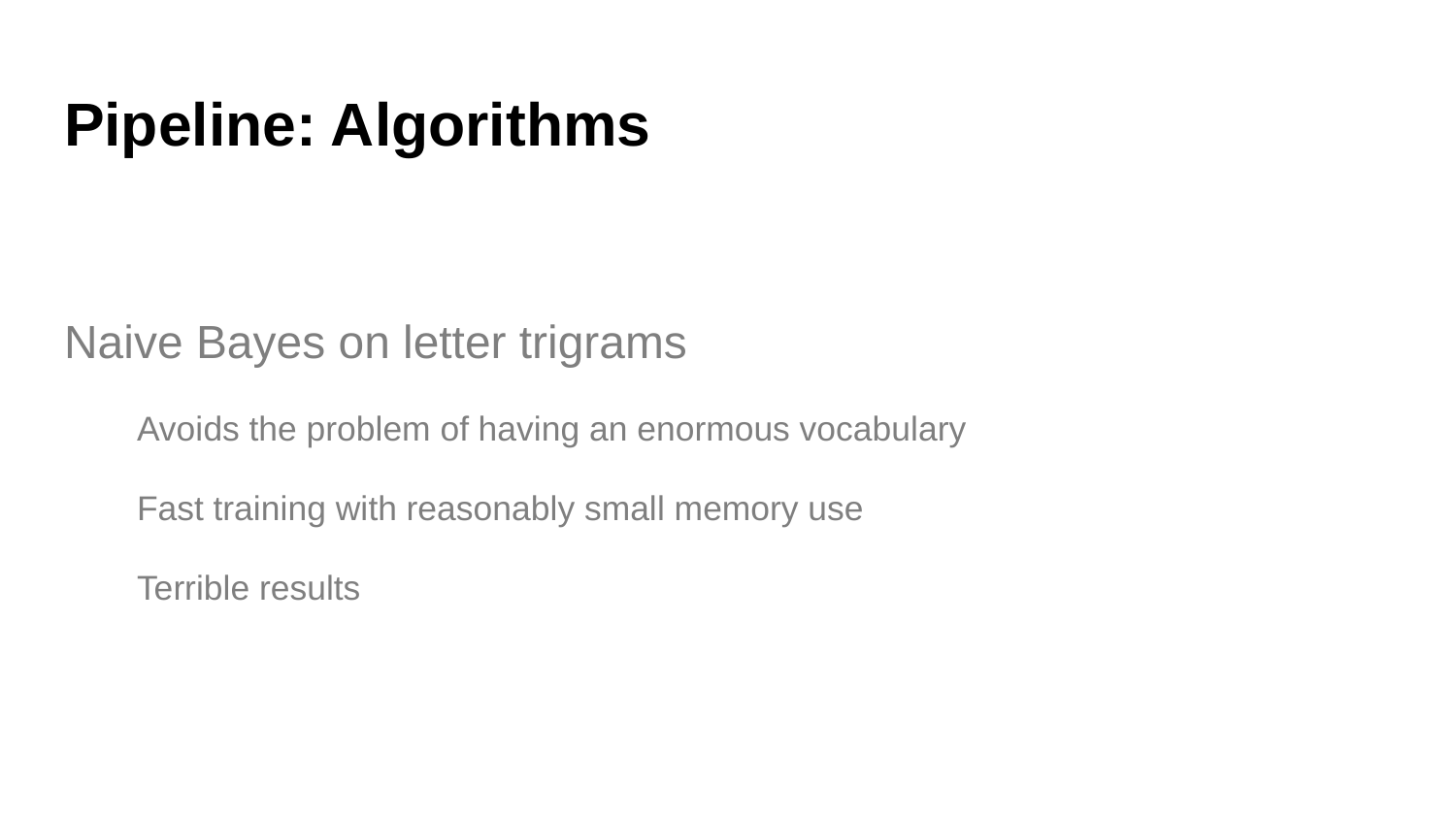

# Pipeline: Algorithms
Naive Bayes on letter trigrams
Avoids the problem of having an enormous vocabulary
Fast training with reasonably small memory use
Terrible results